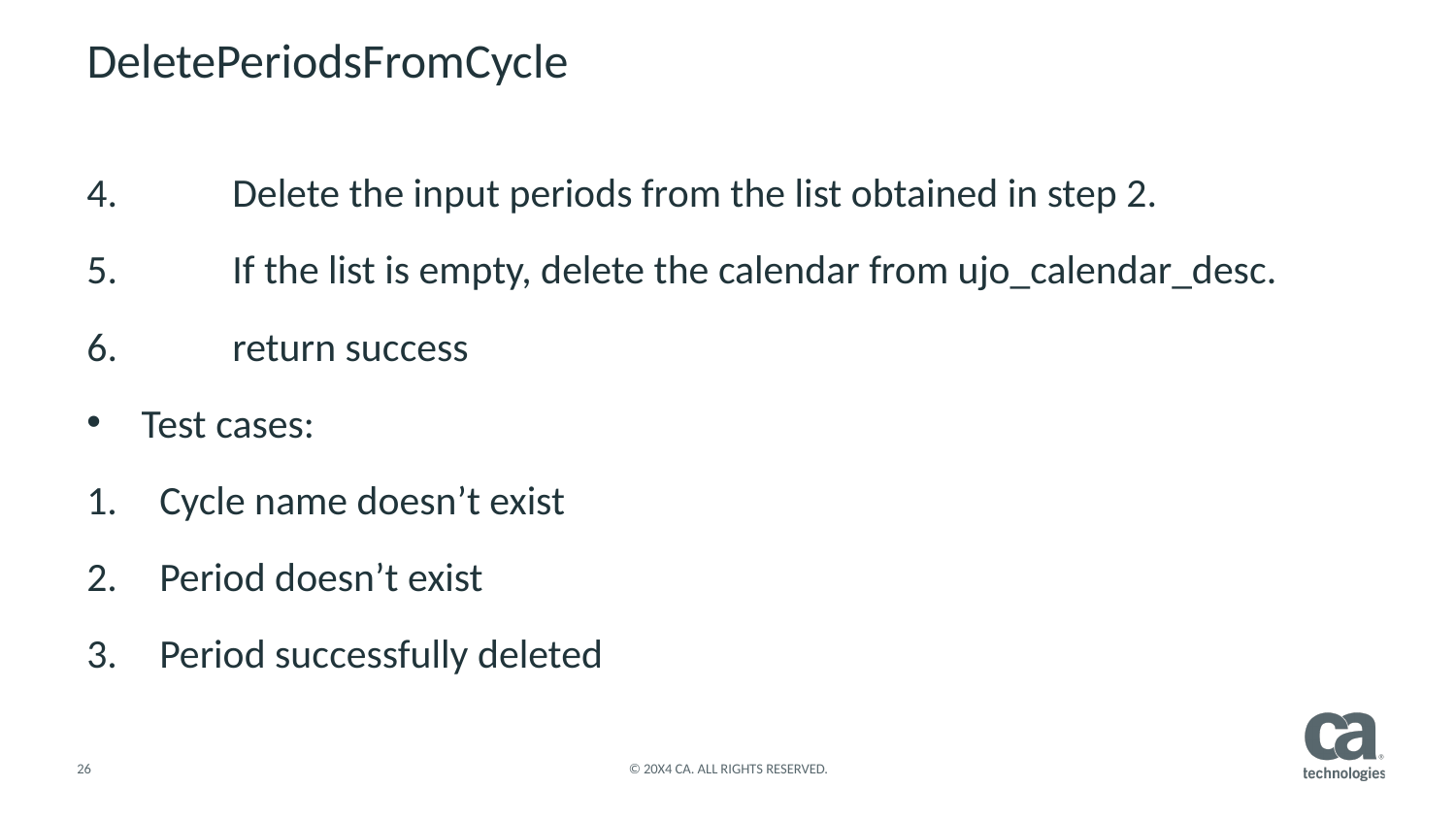

DeletePeriodsFromCycle
4.	Delete the input periods from the list obtained in step 2.
5.	If the list is empty, delete the calendar from ujo_calendar_desc.
6.	return success
Test cases:
Cycle name doesn’t exist
Period doesn’t exist
Period successfully deleted